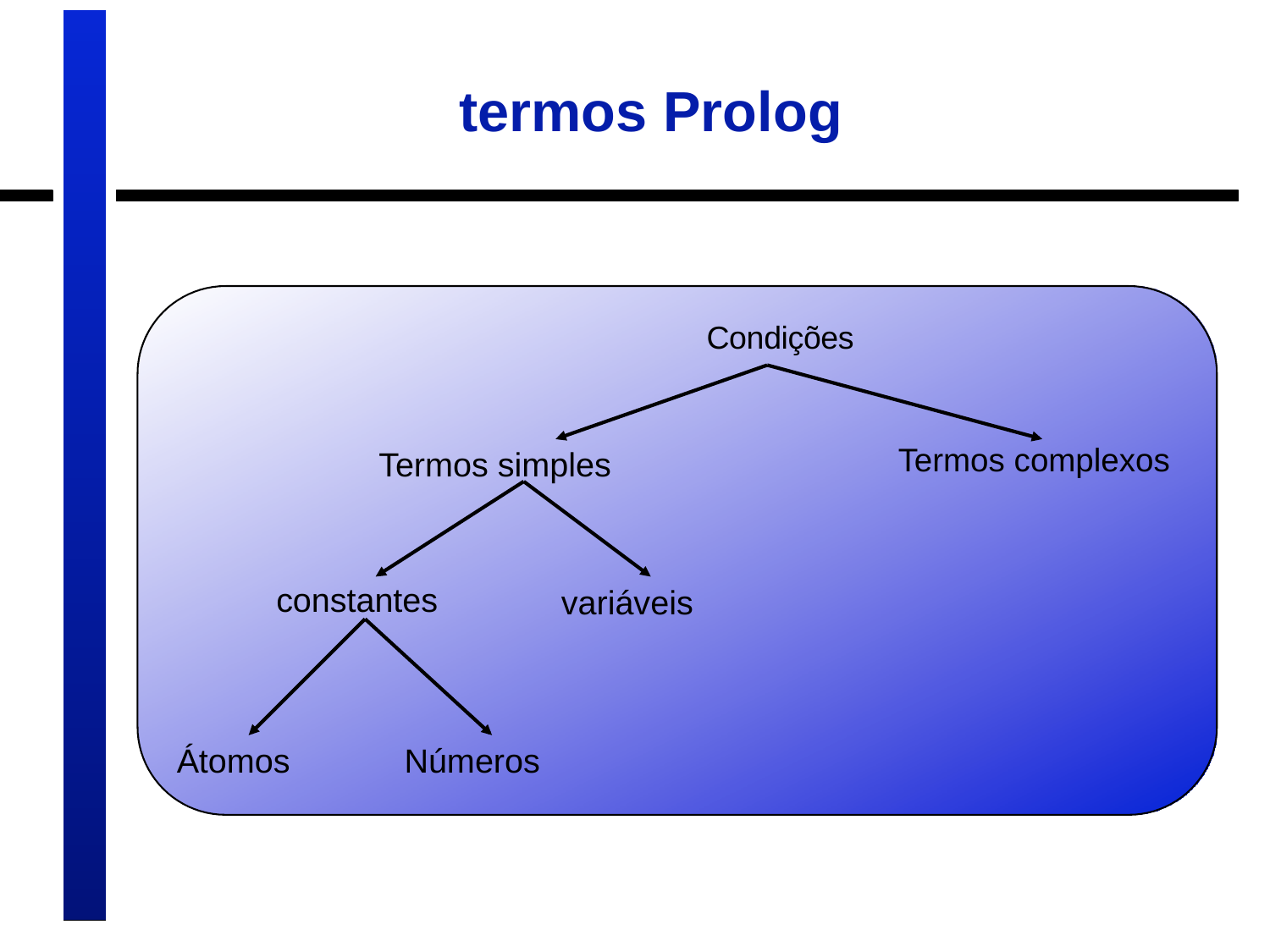

# termos Prolog

Condições

Termos complexos
Termos simples

constantes
variáveis

Átomos
Números